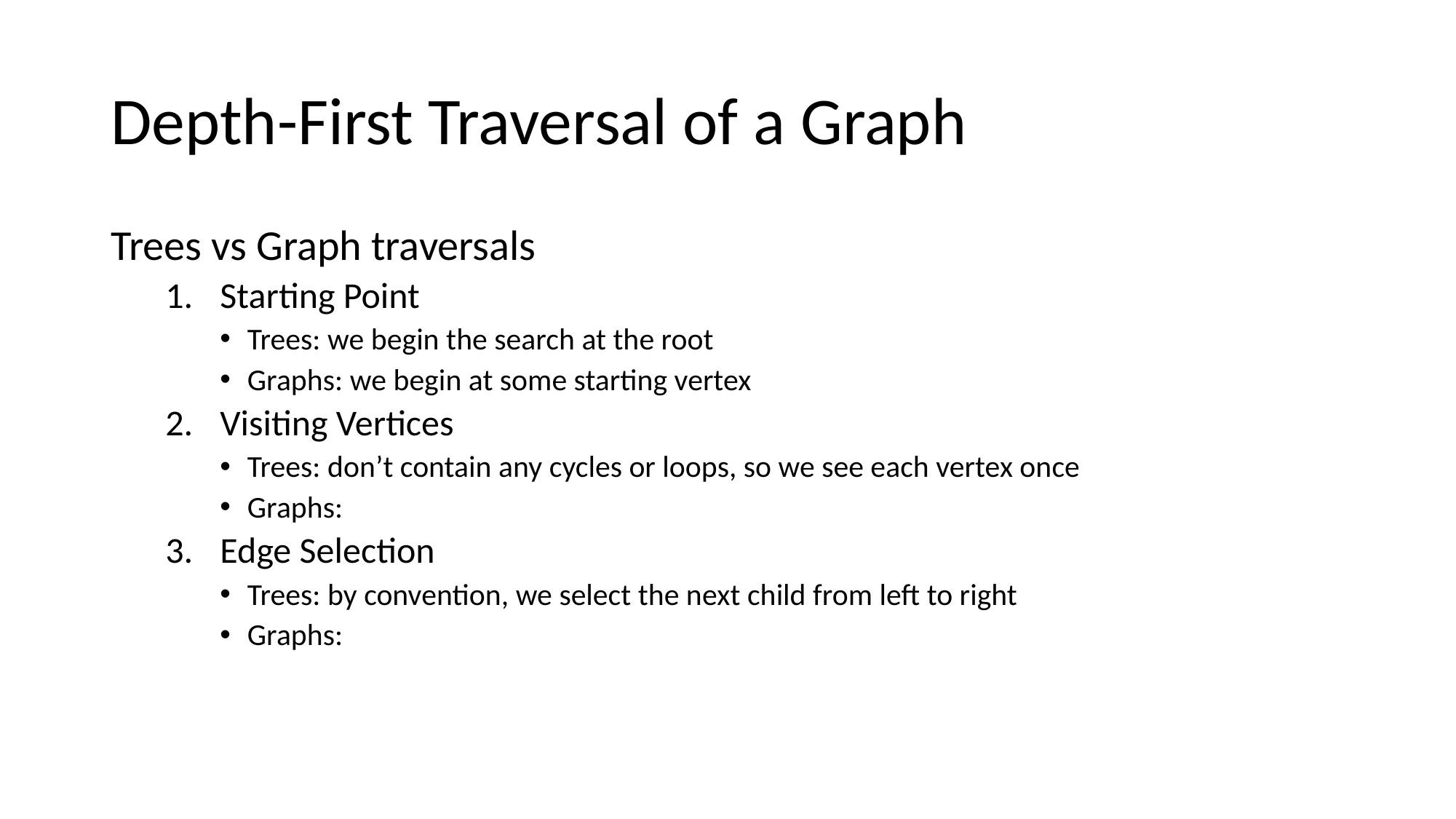

# Depth-First Traversal of a Graph
Trees vs Graph traversals
Starting Point
Trees: we begin the search at the root
Graphs: we begin at some starting vertex
Visiting Vertices
Trees: don’t contain any cycles or loops, so we see each vertex once
Graphs:
Edge Selection
Trees: by convention, we select the next child from left to right
Graphs: